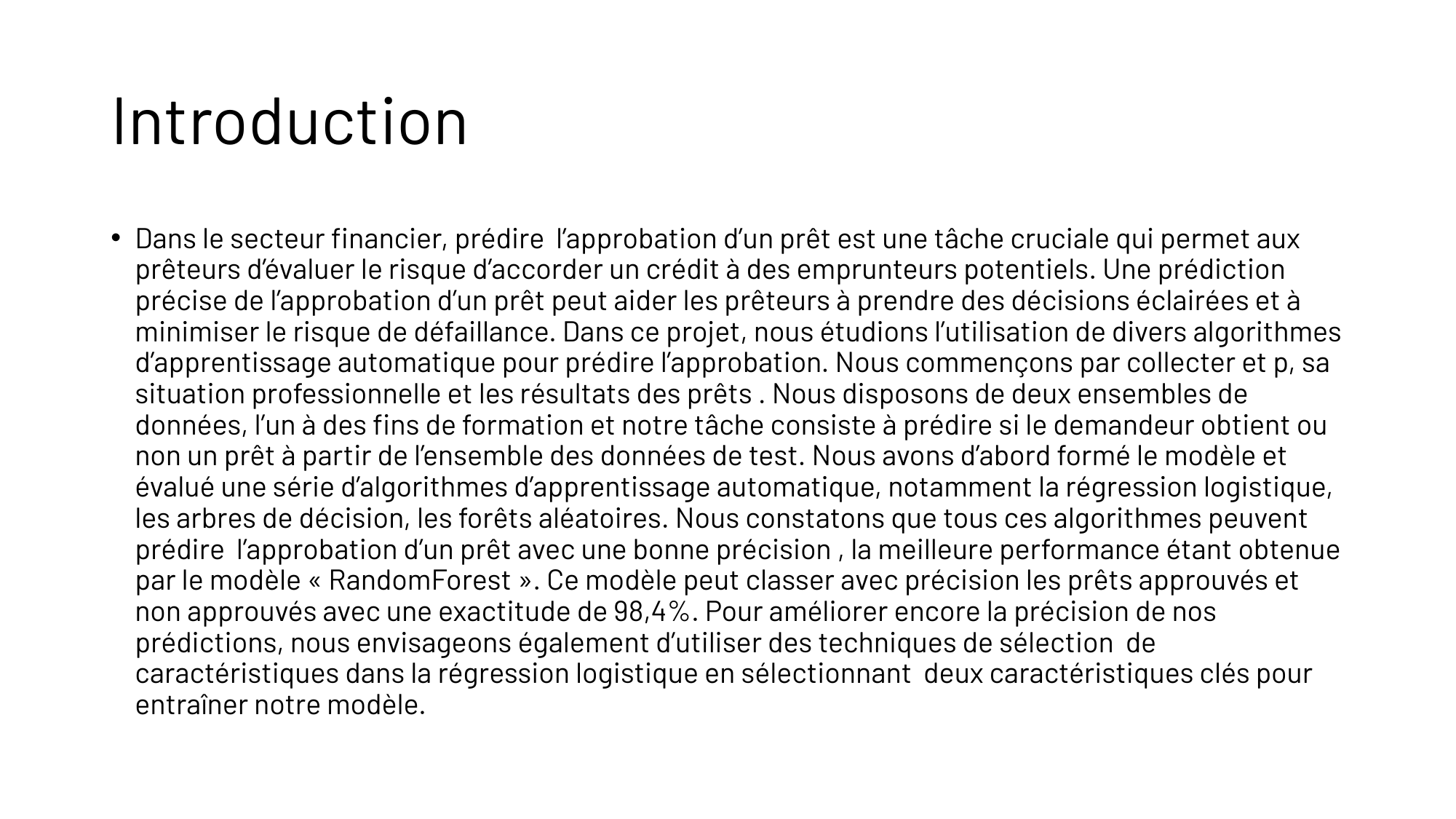

# Introduction
Dans le secteur financier, prédire  l’approbation d’un prêt est une tâche cruciale qui permet aux prêteurs d’évaluer le risque d’accorder un crédit à des emprunteurs potentiels. Une prédiction précise de l’approbation d’un prêt peut aider les prêteurs à prendre des décisions éclairées et à minimiser le risque de défaillance. Dans ce projet, nous étudions l’utilisation de divers algorithmes d’apprentissage automatique pour prédire l’approbation. Nous commençons par collecter et p, sa situation professionnelle et les résultats des prêts . Nous disposons de deux ensembles de données, l’un à des fins de formation et notre tâche consiste à prédire si le demandeur obtient ou non un prêt à partir de l’ensemble des données de test. Nous avons d’abord formé le modèle et évalué une série d’algorithmes d’apprentissage automatique, notamment la régression logistique, les arbres de décision, les forêts aléatoires. Nous constatons que tous ces algorithmes peuvent prédire  l’approbation d’un prêt avec une bonne précision , la meilleure performance étant obtenue par le modèle « RandomForest ». Ce modèle peut classer avec précision les prêts approuvés et  non approuvés avec une exactitude de 98,4%. Pour améliorer encore la précision de nos prédictions, nous envisageons également d’utiliser des techniques de sélection  de caractéristiques dans la régression logistique en sélectionnant  deux caractéristiques clés pour entraîner notre modèle.